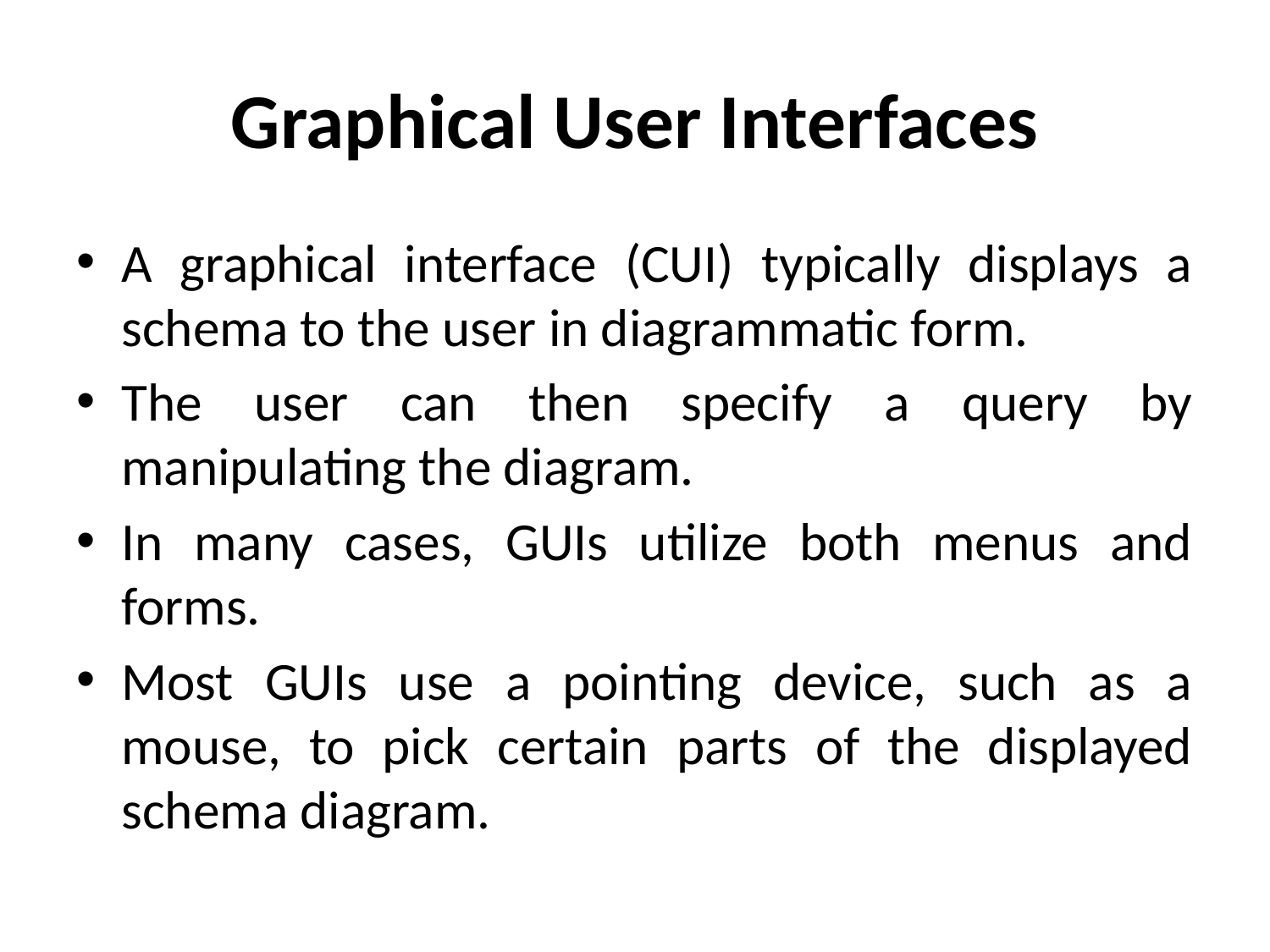

# Graphical User Interfaces
A graphical interface (CUI) typically displays a schema to the user in diagrammatic form.
The user can then specify a query by manipulating the diagram.
In many cases, GUIs utilize both menus and forms.
Most GUIs use a pointing device, such as a mouse, to pick certain parts of the displayed schema diagram.